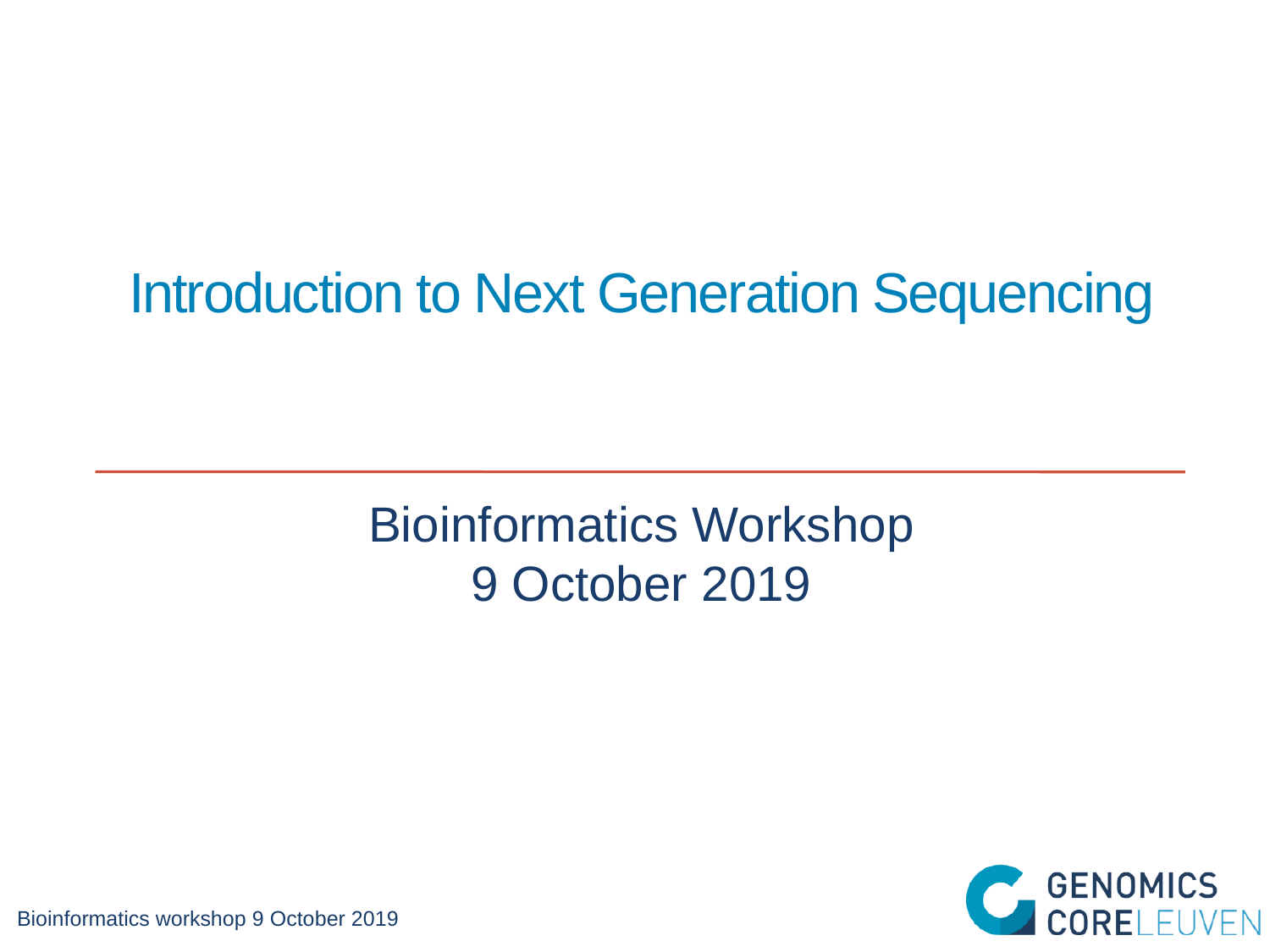

# Introduction to Next Generation Sequencing
Bioinformatics Workshop
9 October 2019